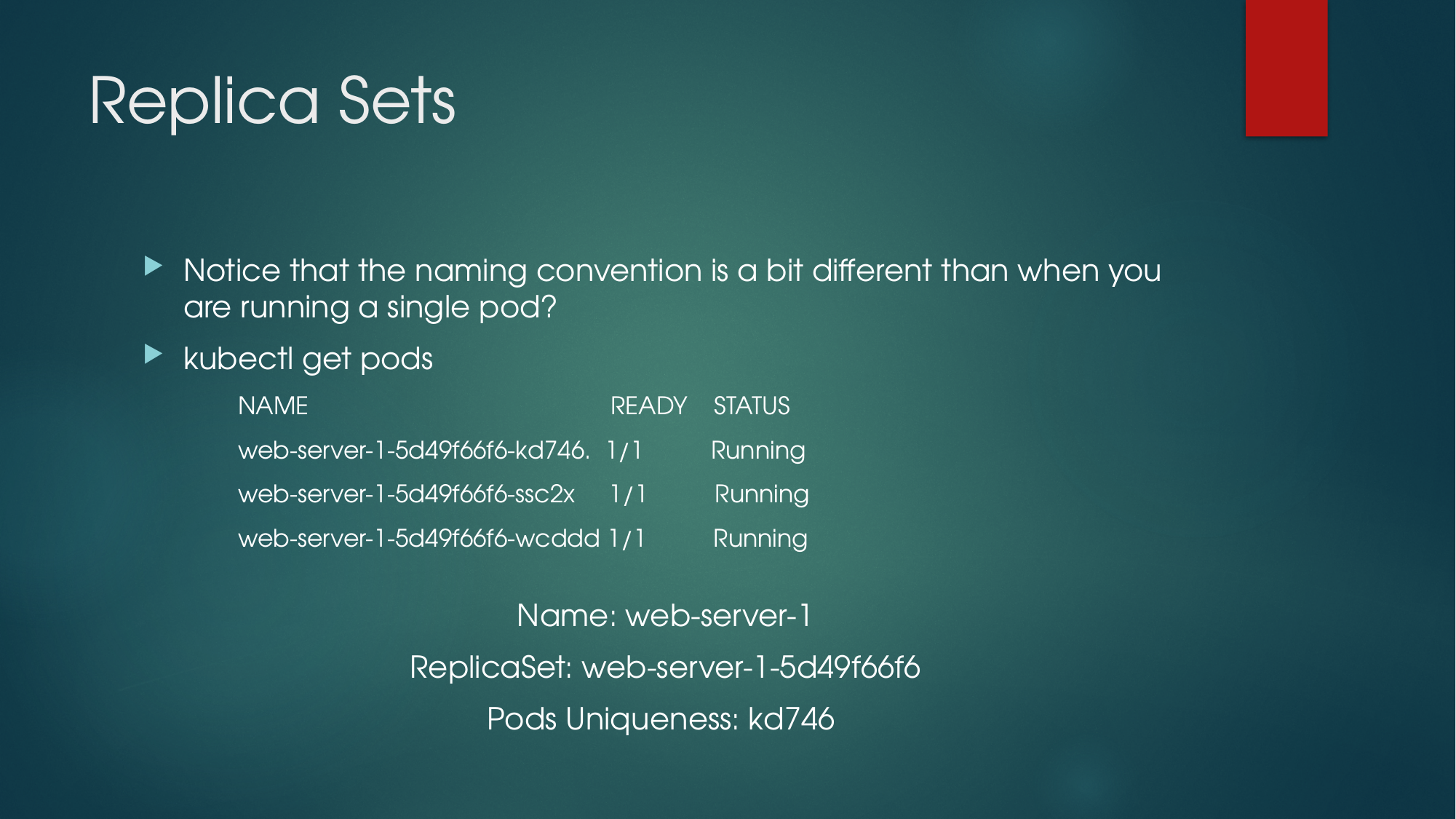

# Replica Sets
Notice that the naming convention is a bit different than when you are running a single pod?
kubectl get pods
NAME                                             READY    STATUS
web-server-1-5d49f66f6-kd746.  1/1          Running
web-server-1-5d49f66f6-ssc2x     1/1          Running
web-server-1-5d49f66f6-wcddd 1/1          Running
Name: web-server-1
ReplicaSet: web-server-1-5d49f66f6
Pods Uniqueness: kd746